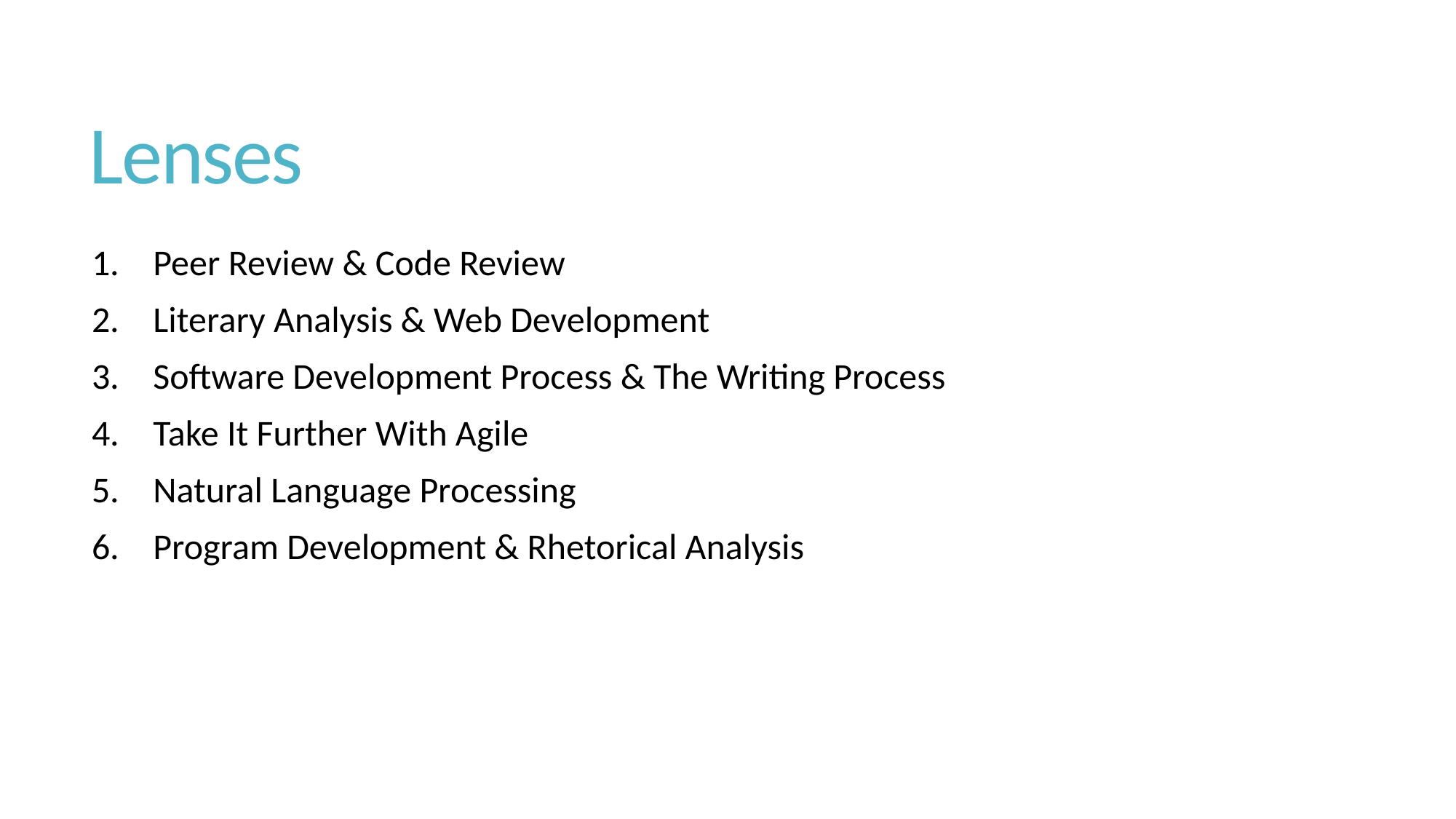

# Lenses
Peer Review & Code Review
Literary Analysis & Web Development
Software Development Process & The Writing Process
Take It Further With Agile
Natural Language Processing
Program Development & Rhetorical Analysis